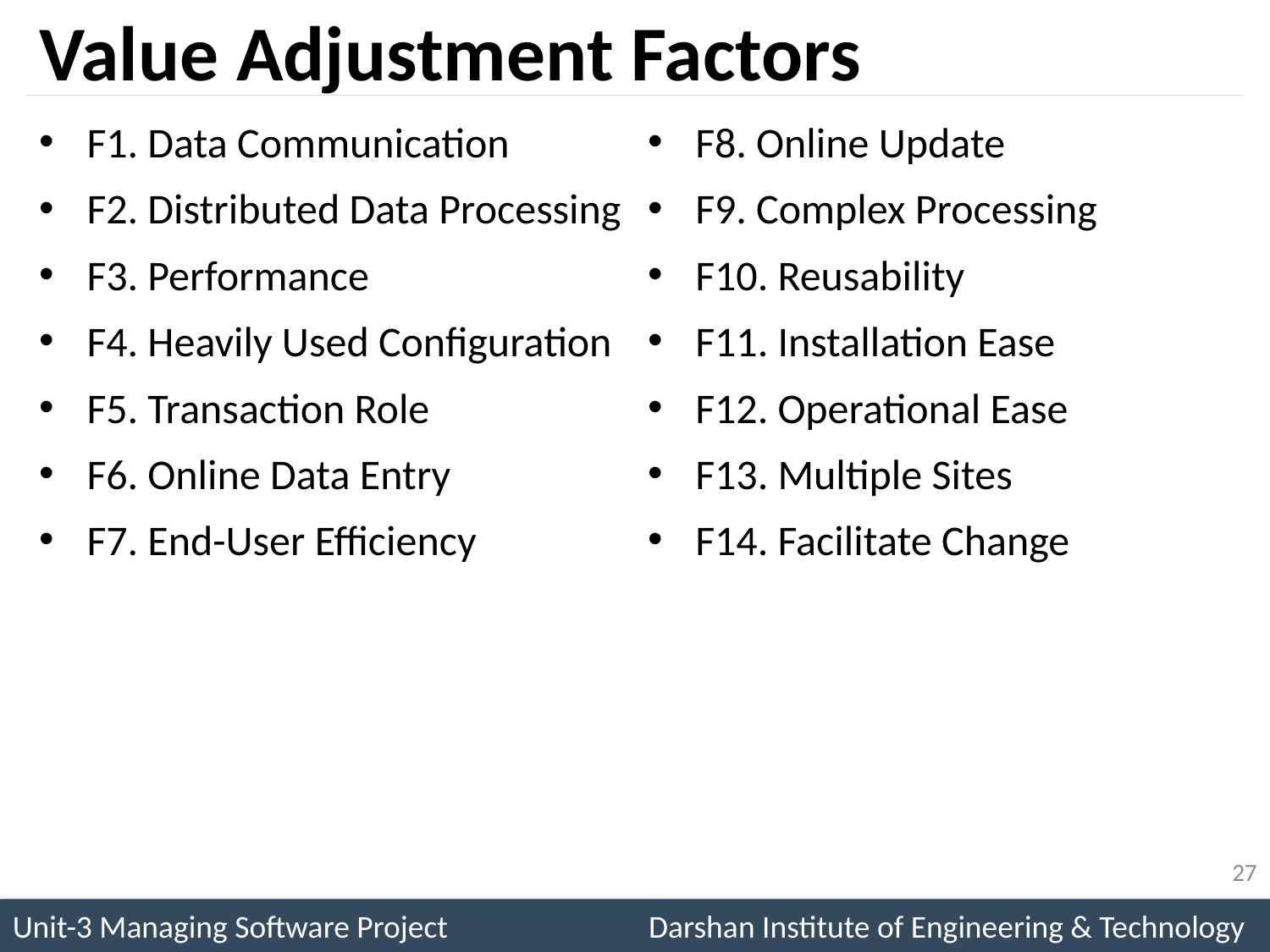

# Value Adjustment Factors
F1. Data Communication
F2. Distributed Data Processing
F3. Performance
F4. Heavily Used Configuration
F5. Transaction Role
F6. Online Data Entry
F7. End-User Efficiency
F8. Online Update
F9. Complex Processing
F10. Reusability
F11. Installation Ease
F12. Operational Ease
F13. Multiple Sites
F14. Facilitate Change
27